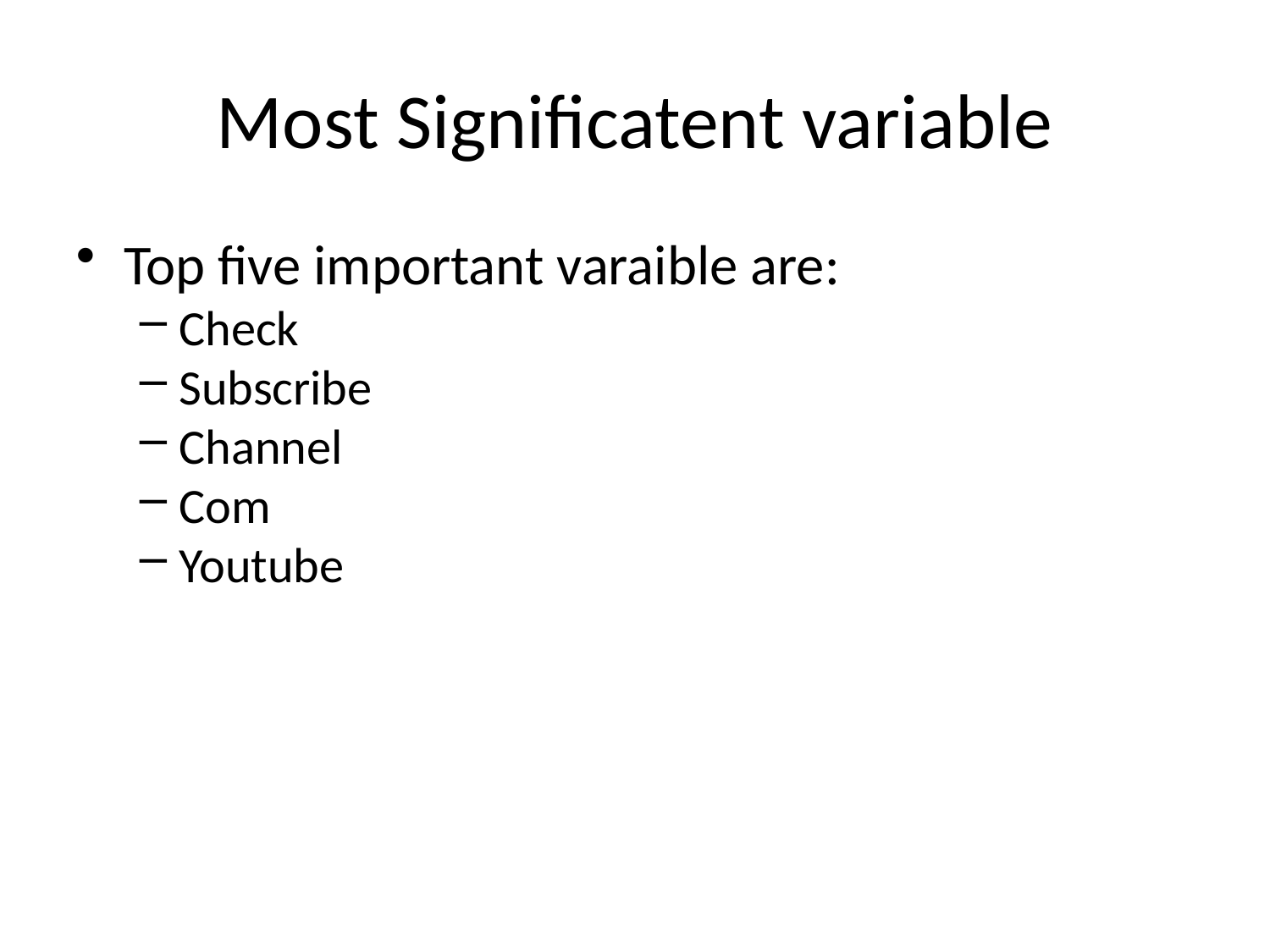

# Most Significatent variable
Top five important varaible are:
Check
Subscribe
Channel
Com
Youtube